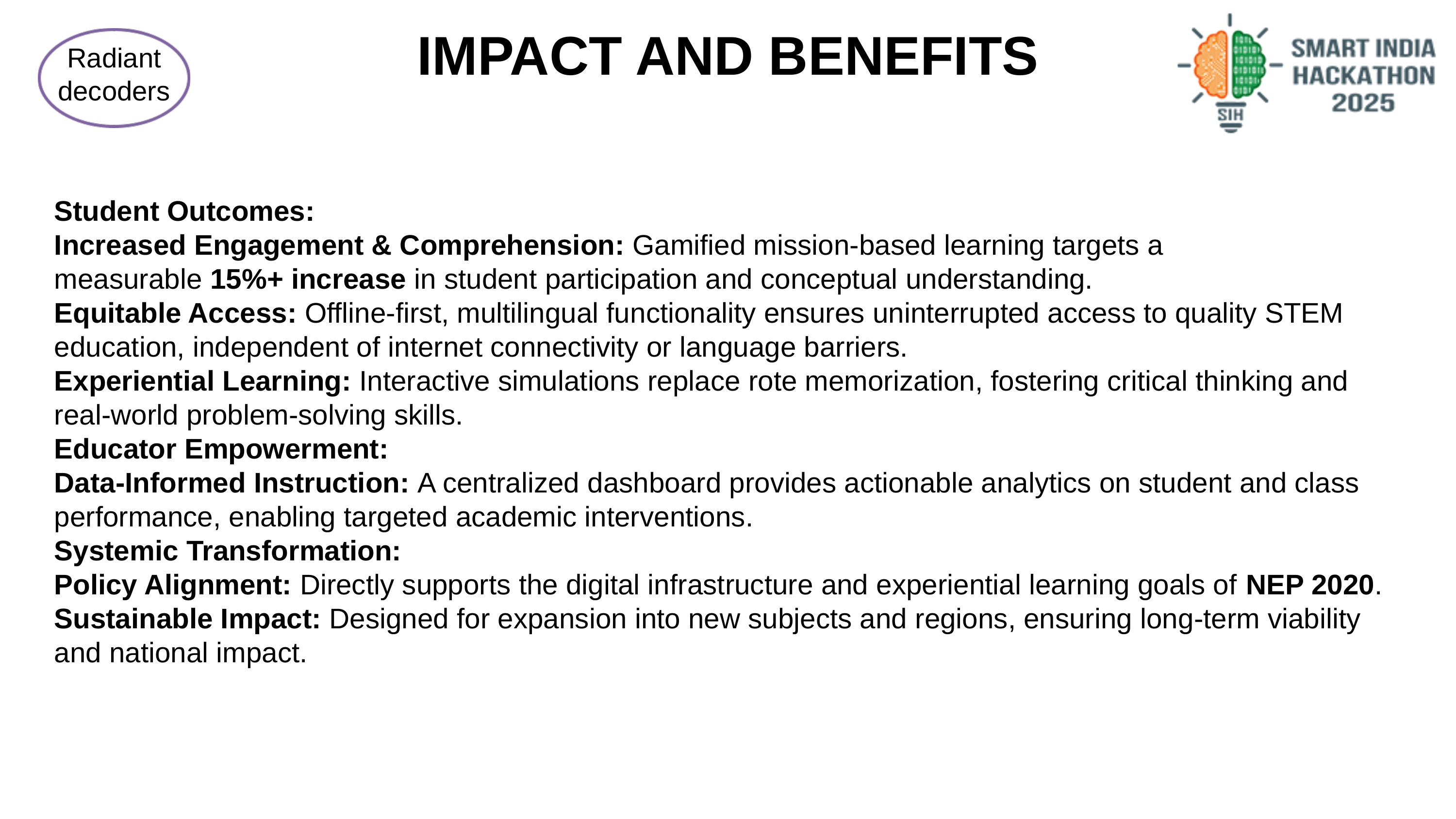

IMPACT AND BENEFITS

Radiant decoders

Student Outcomes:
Increased Engagement & Comprehension: Gamified mission-based learning targets a measurable 15%+ increase in student participation and conceptual understanding.
Equitable Access: Offline-first, multilingual functionality ensures uninterrupted access to quality STEM education, independent of internet connectivity or language barriers.
Experiential Learning: Interactive simulations replace rote memorization, fostering critical thinking and real-world problem-solving skills.
Educator Empowerment:
Data-Informed Instruction: A centralized dashboard provides actionable analytics on student and class performance, enabling targeted academic interventions.
Systemic Transformation:
Policy Alignment: Directly supports the digital infrastructure and experiential learning goals of NEP 2020.
Sustainable Impact: Designed for expansion into new subjects and regions, ensuring long-term viability and national impact.

@SIH Idea submission- Template

5